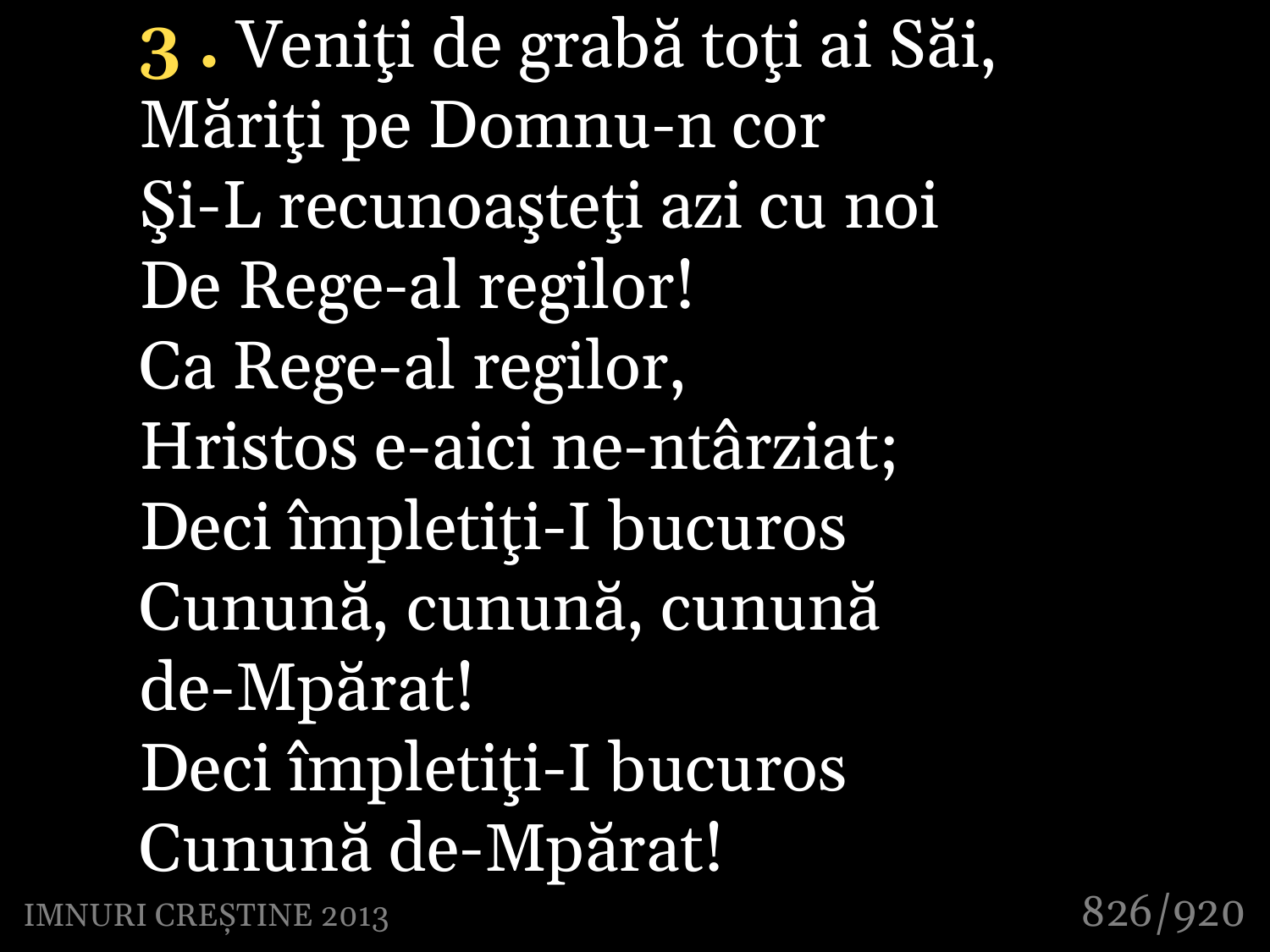

3 . Veniţi de grabă toţi ai Săi,
Măriţi pe Domnu-n cor
Şi-L recunoaşteţi azi cu noi
De Rege-al regilor!
Ca Rege-al regilor,
Hristos e-aici ne-ntârziat;
Deci împletiţi-I bucuros
Cunună, cunună, cunună
de-Mpărat!
Deci împletiţi-I bucuros
Cunună de-Mpărat!
826/920
IMNURI CREȘTINE 2013